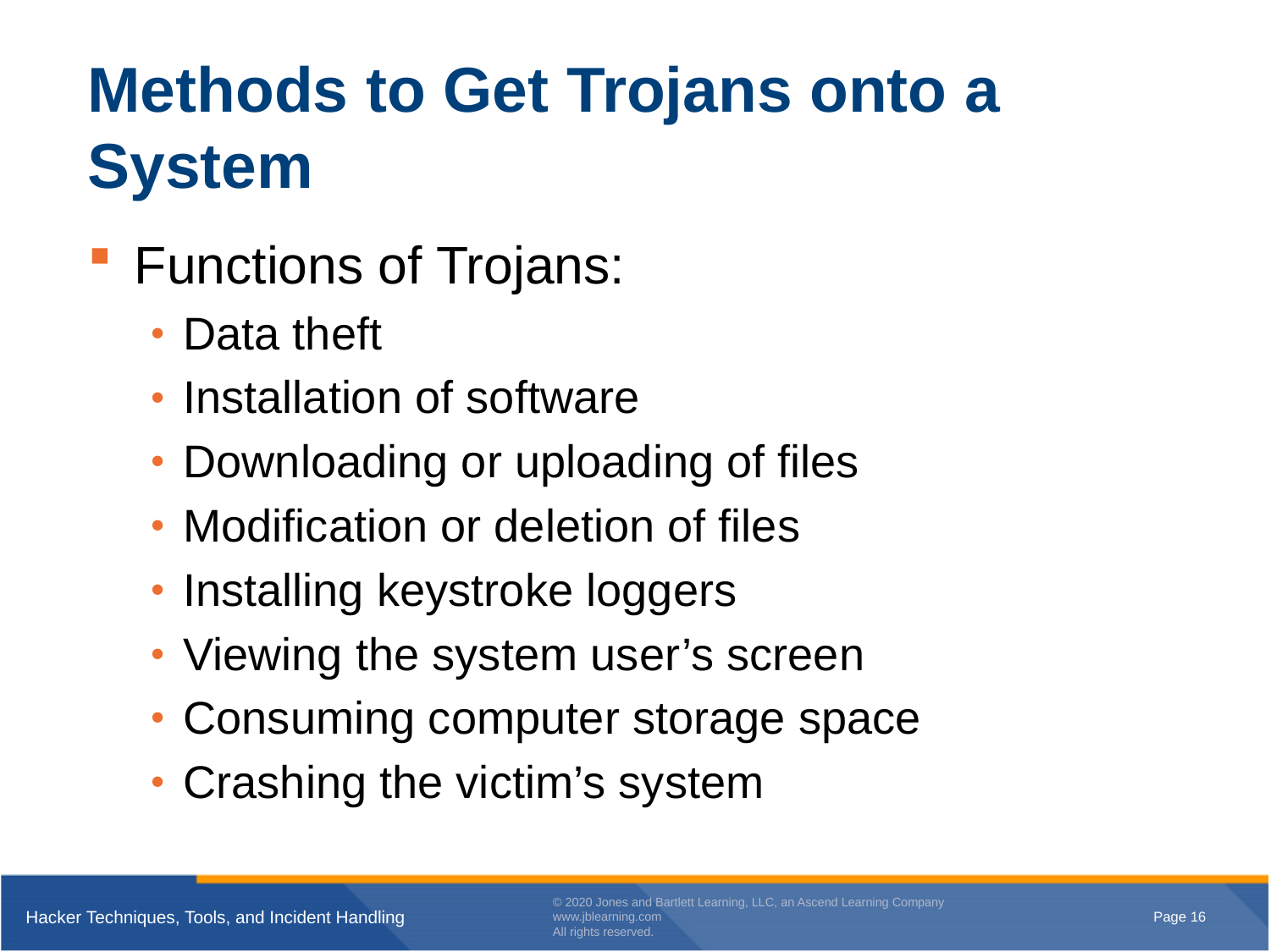

# Methods to Get Trojans onto a System
 Functions of Trojans:
Data theft
Installation of software
Downloading or uploading of files
Modification or deletion of files
Installing keystroke loggers
Viewing the system user’s screen
Consuming computer storage space
Crashing the victim’s system